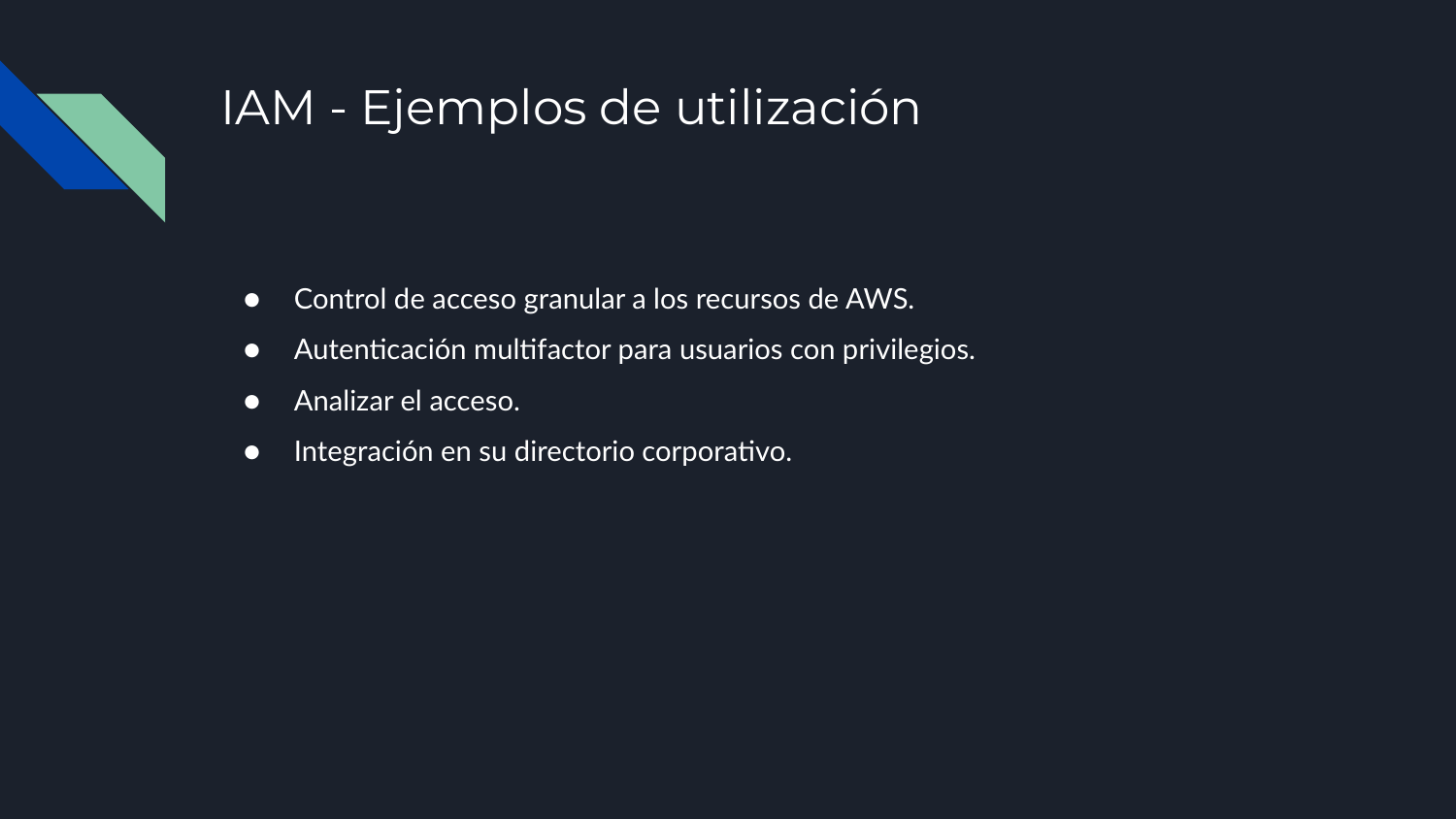

# IAM - Ejemplos de utilización
Control de acceso granular a los recursos de AWS.
Autenticación multifactor para usuarios con privilegios.
Analizar el acceso.
Integración en su directorio corporativo.